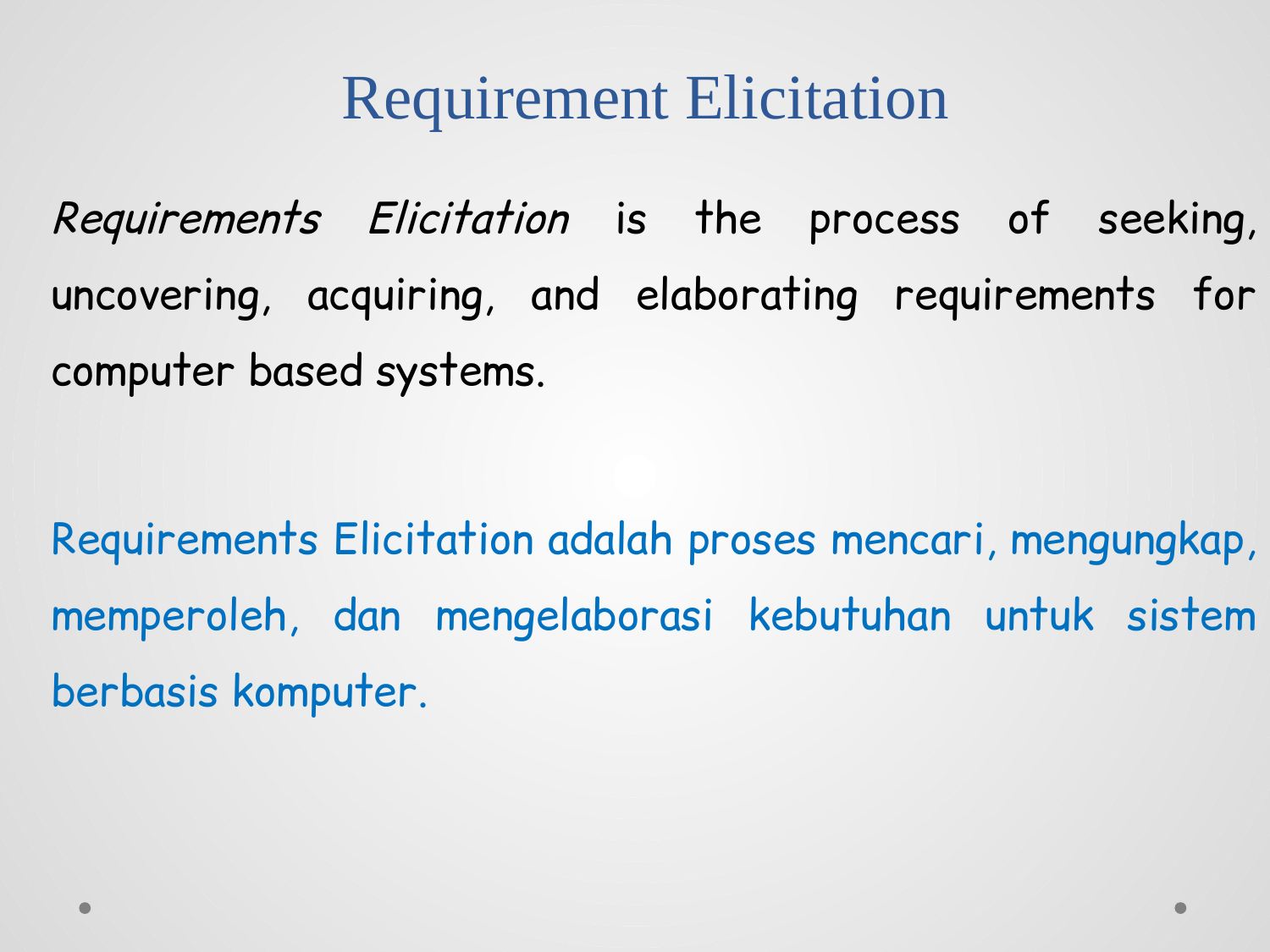

# Requirement Elicitation
Requirements Elicitation is the process of seeking, uncovering, acquiring, and elaborating requirements for computer based systems.

Requirements Elicitation adalah proses mencari, mengungkap, memperoleh, dan mengelaborasi kebutuhan untuk sistem berbasis komputer.